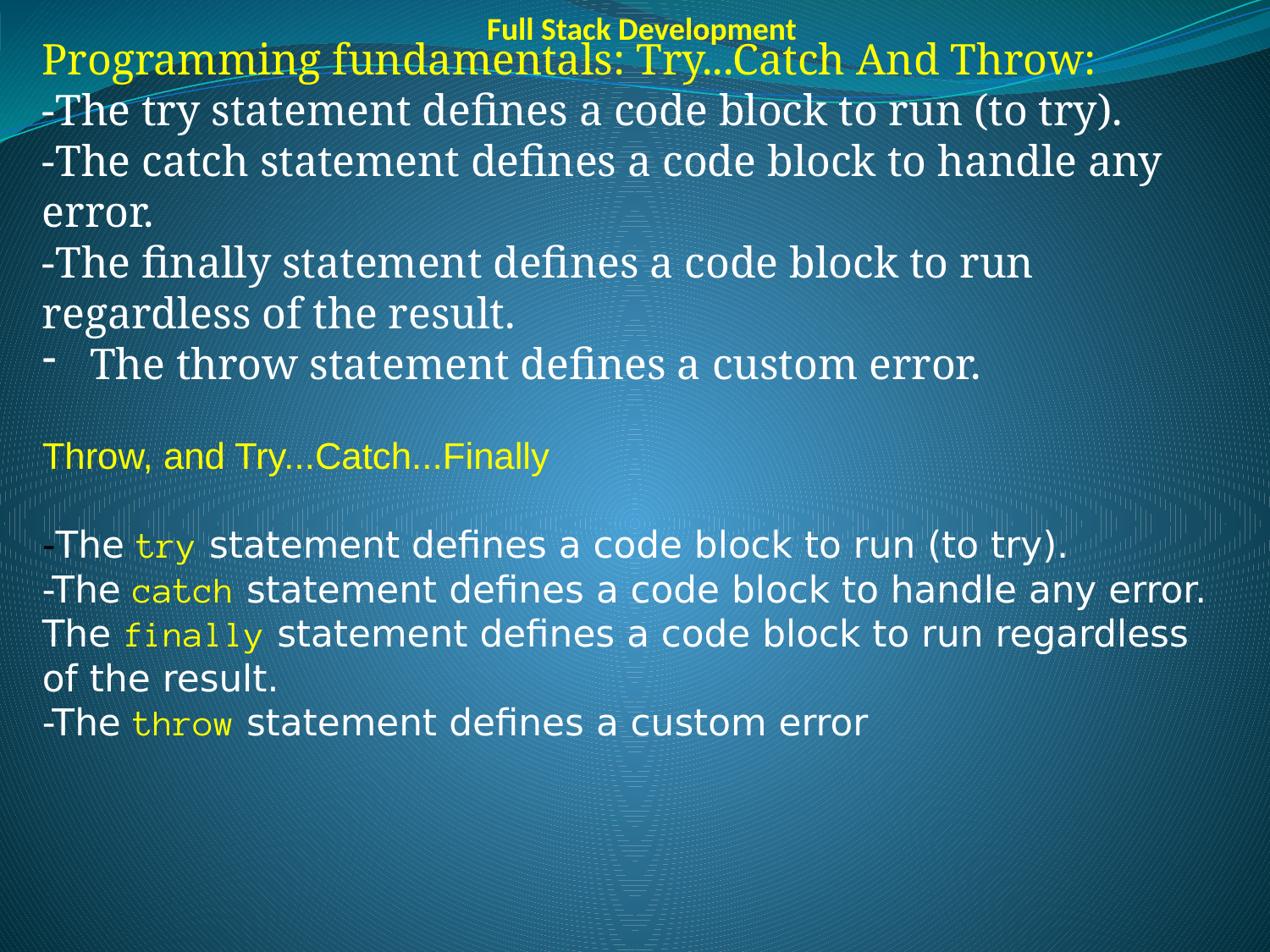

Full Stack Development

Programming fundamentals: Try...Catch And Throw:
-The try statement defines a code block to run (to try).
-The catch statement defines a code block to handle any error.
-The finally statement defines a code block to run regardless of the result.
The throw statement defines a custom error.

Throw, and Try...Catch...Finally

-The try statement defines a code block to run (to try).
-The catch statement defines a code block to handle any error.
The finally statement defines a code block to run regardless of the result.
-The throw statement defines a custom error